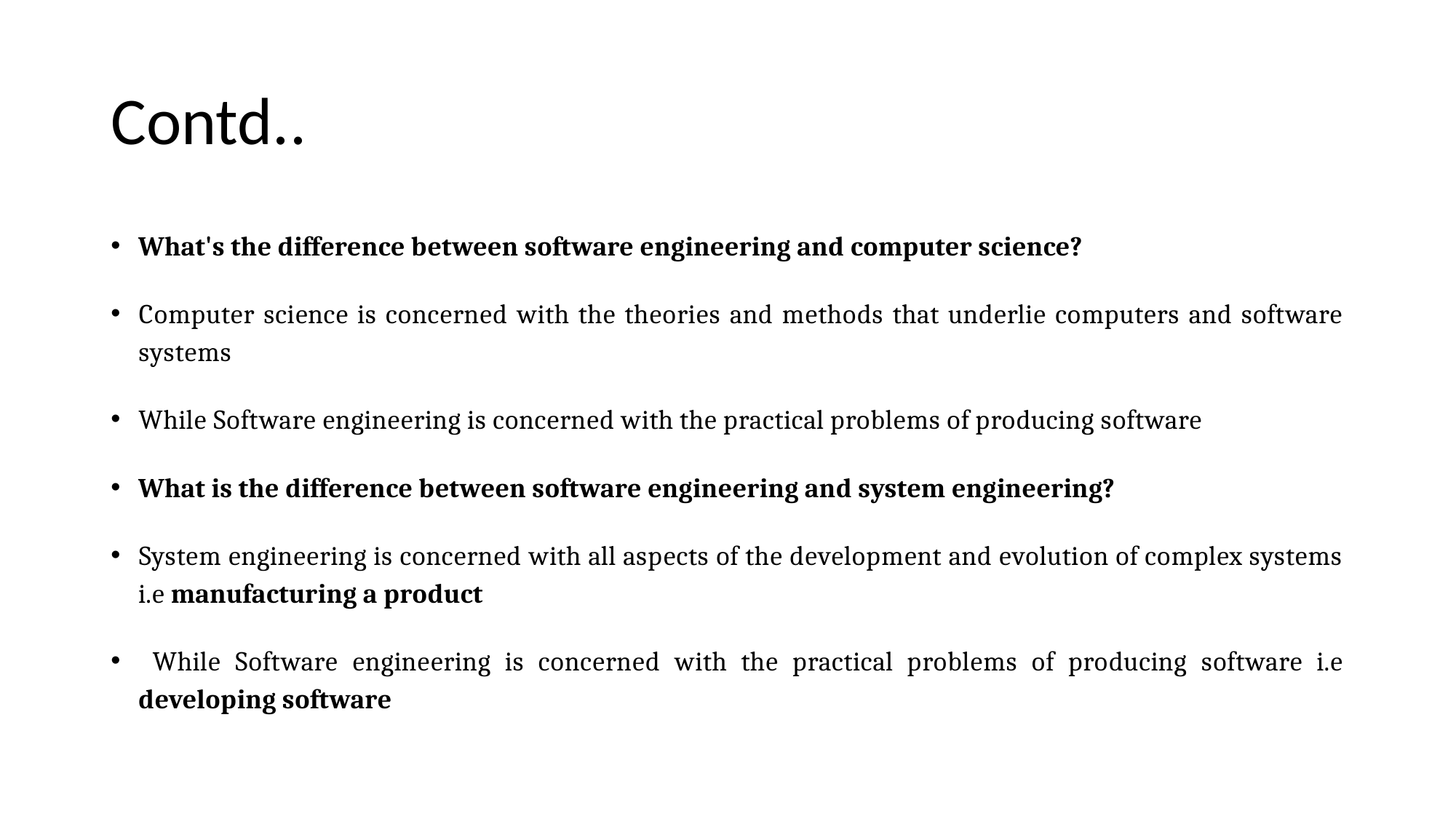

# Contd..
What's the difference between software engineering and computer science?
Computer science is concerned with the theories and methods that underlie computers and software systems
While Software engineering is concerned with the practical problems of producing software
What is the difference between software engineering and system engineering?
System engineering is concerned with all aspects of the development and evolution of complex systems i.e manufacturing a product
 While Software engineering is concerned with the practical problems of producing software i.e developing software